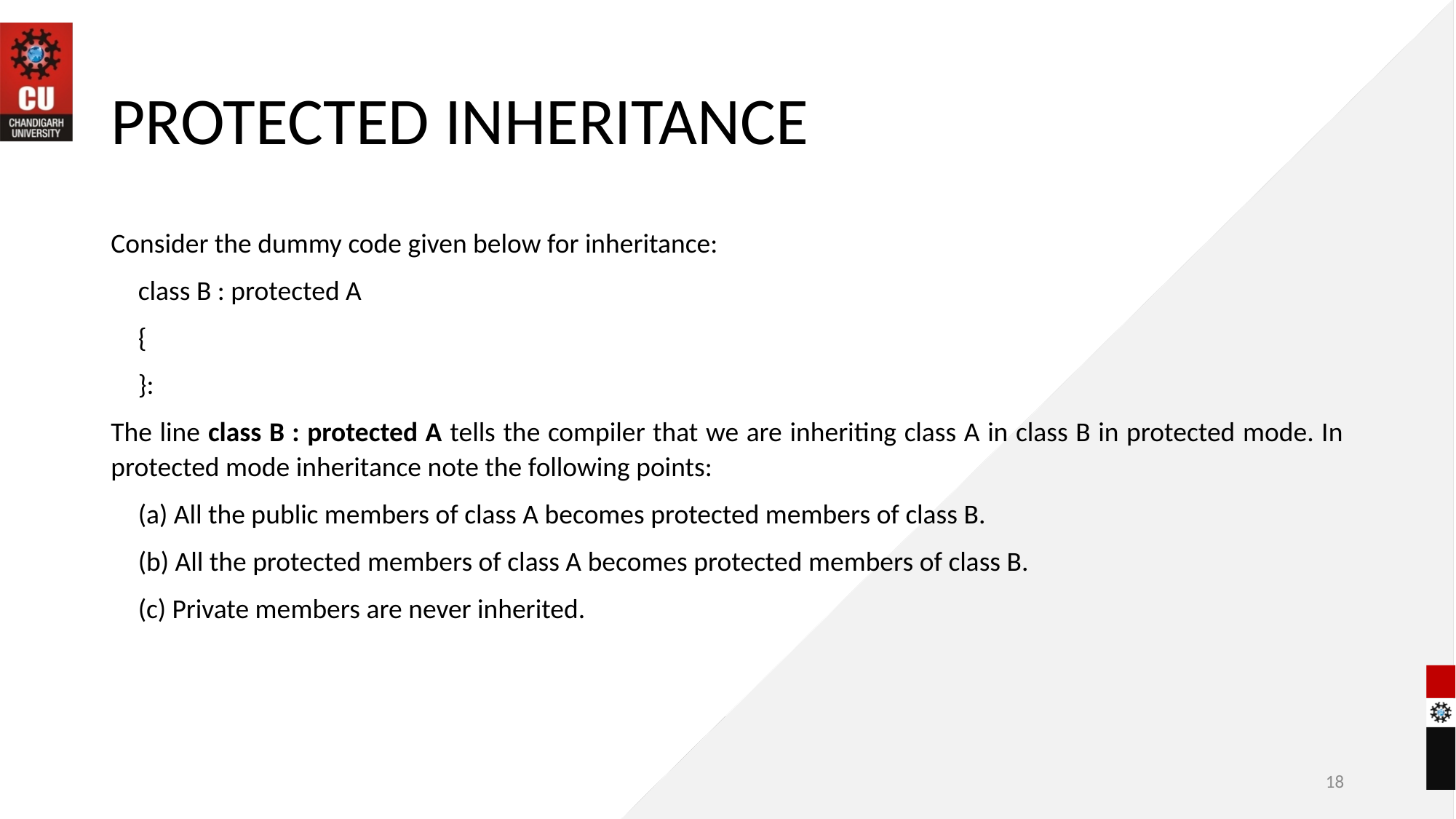

# Protected Inheritance
Consider the dummy code given below for inheritance:
class B : protected A
{
}:
The line class B : protected A tells the compiler that we are inheriting class A in class B in protected mode. In protected mode inheritance note the following points:
(a) All the public members of class A becomes protected members of class B.
(b) All the protected members of class A becomes protected members of class B.
(c) Private members are never inherited.
18